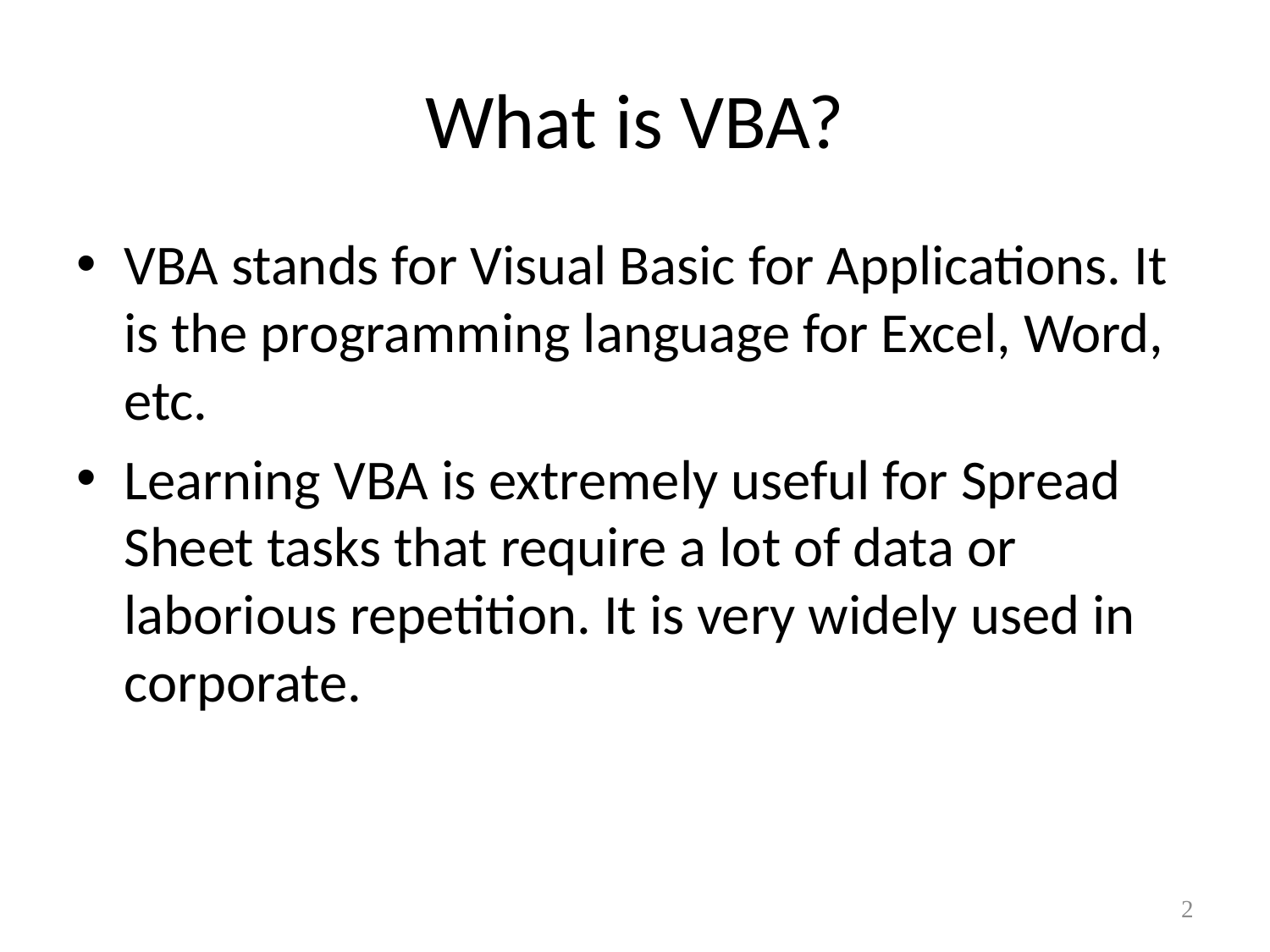

# What is VBA?
VBA stands for Visual Basic for Applications. It is the programming language for Excel, Word, etc.
Learning VBA is extremely useful for Spread Sheet tasks that require a lot of data or laborious repetition. It is very widely used in corporate.

2